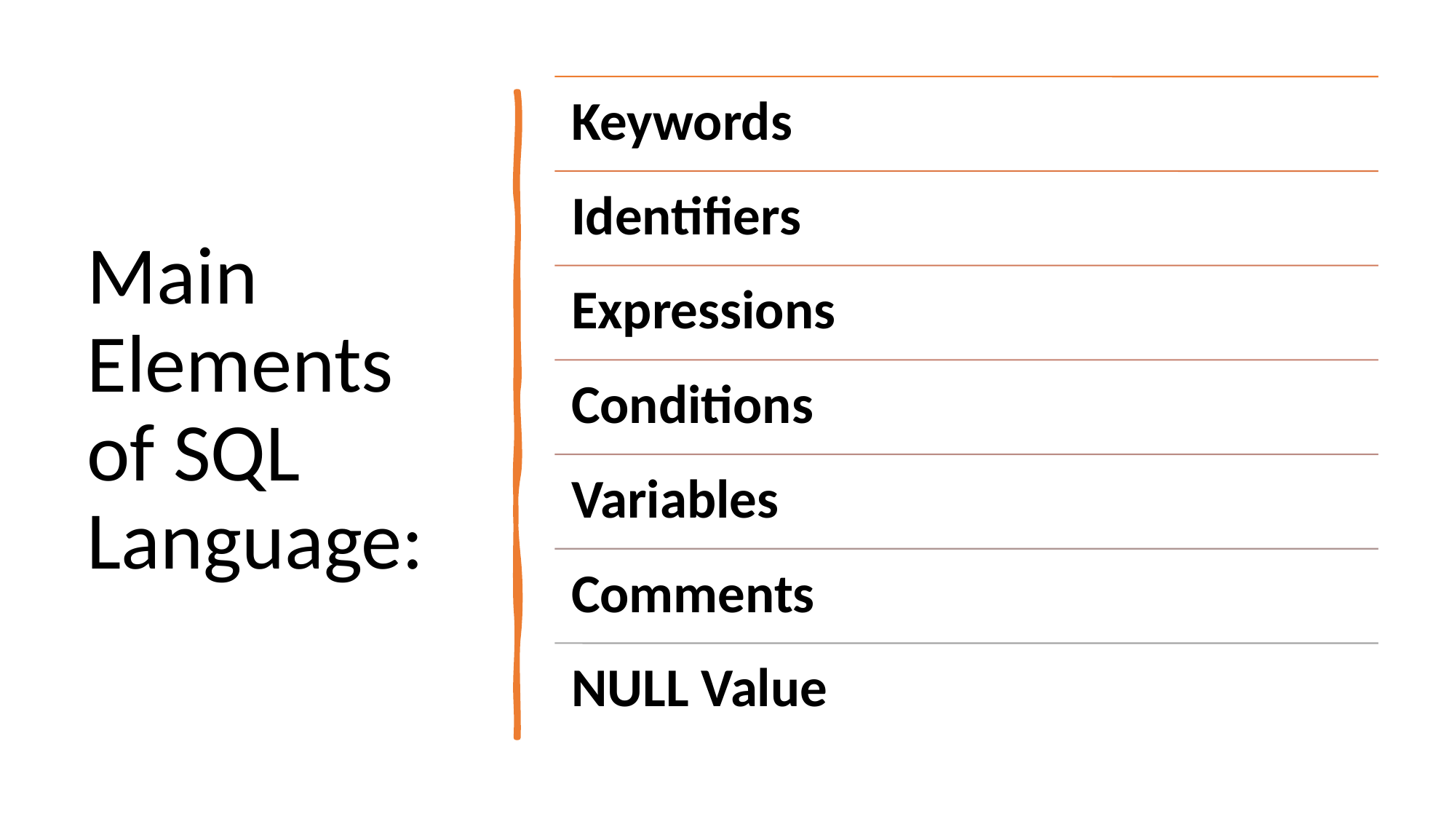

Keywords
Identifiers
Expressions
Conditions
Variables
Comments
NULL Value
# Main Elements of SQL Language: